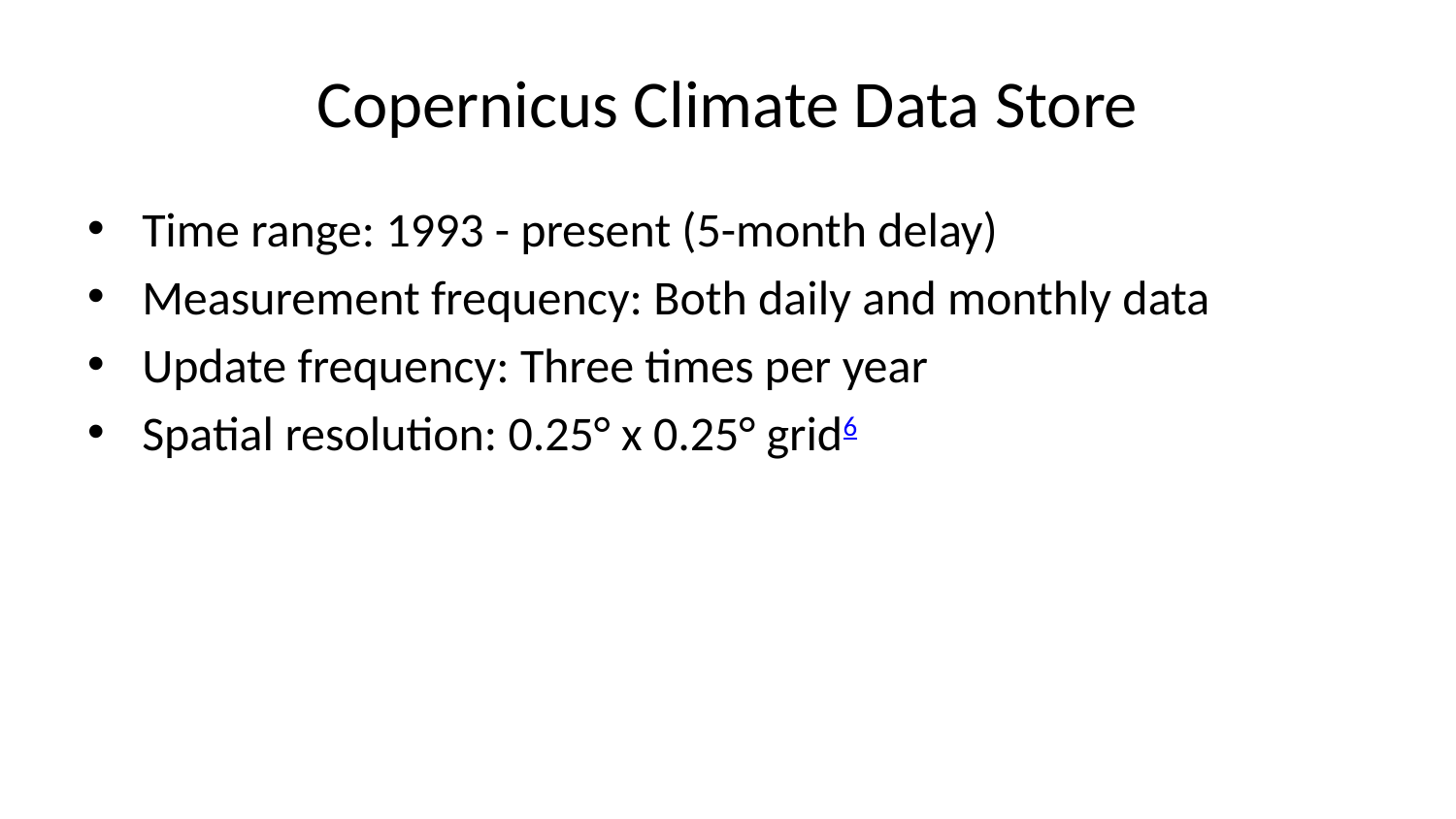

# Copernicus Climate Data Store
Time range: 1993 - present (5-month delay)
Measurement frequency: Both daily and monthly data
Update frequency: Three times per year
Spatial resolution: 0.25° x 0.25° grid6